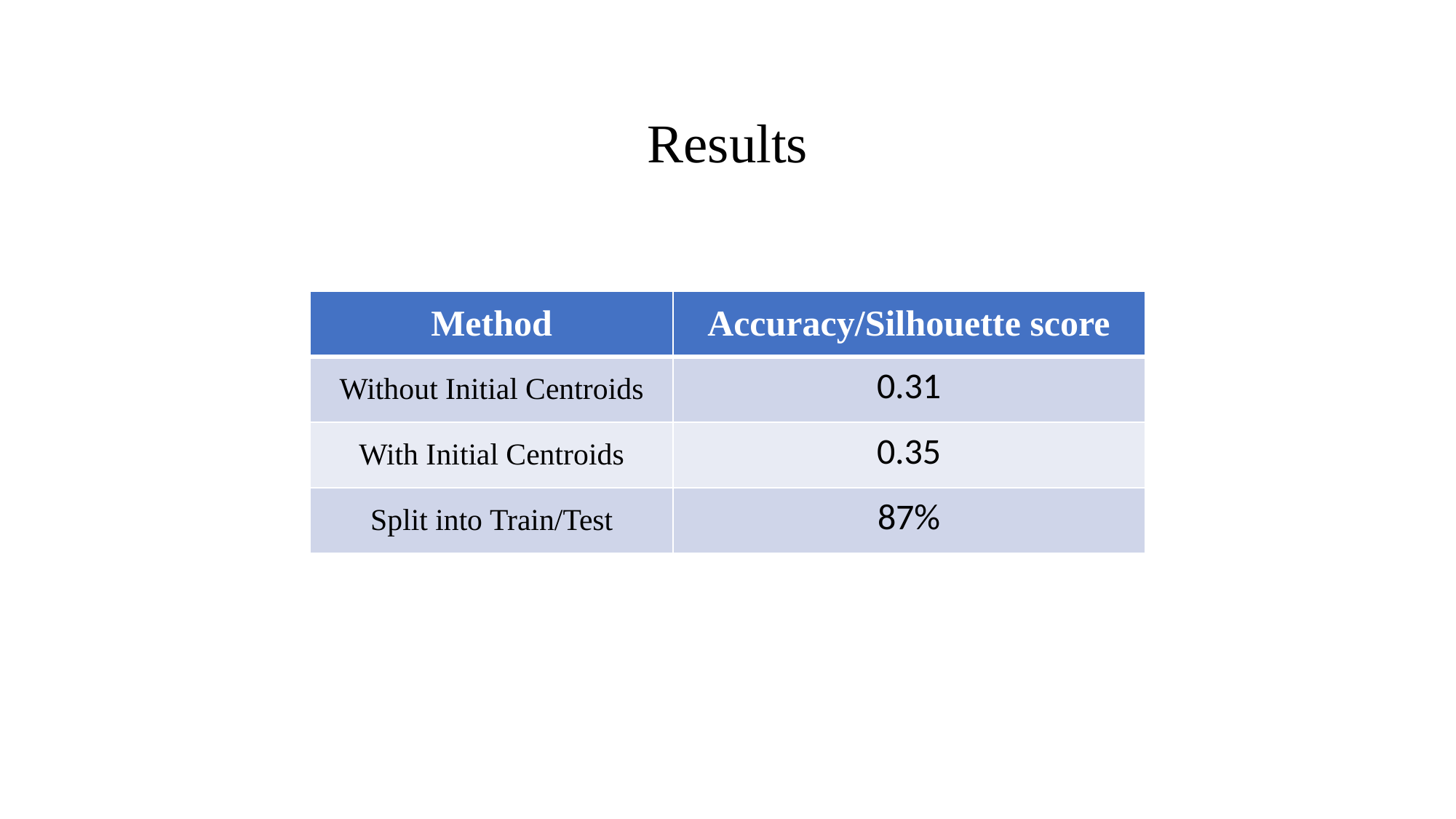

Results
| Method | Accuracy/Silhouette score |
| --- | --- |
| Without Initial Centroids | 0.31 |
| With Initial Centroids | 0.35 |
| Split into Train/Test | 87% |